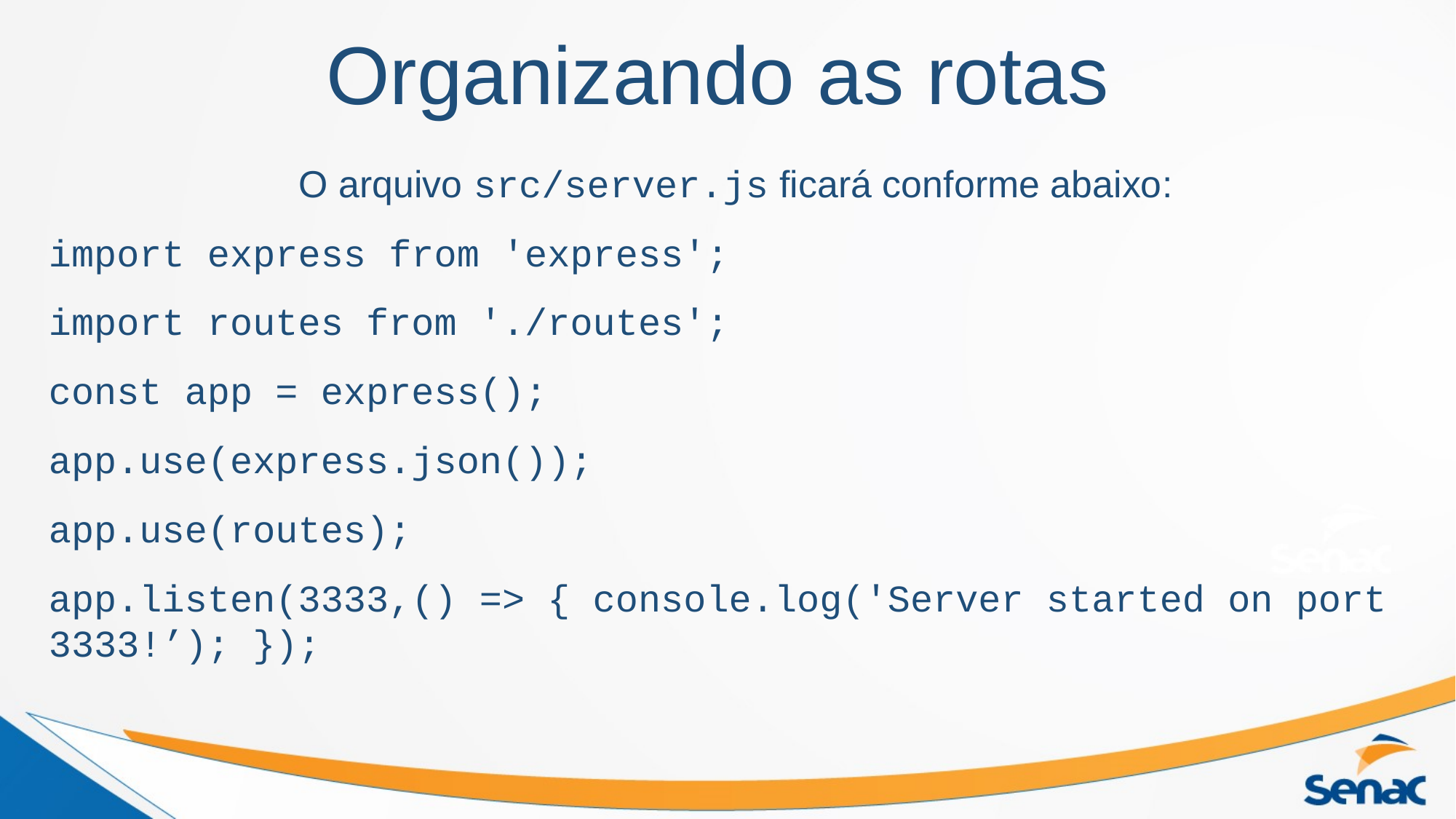

Organizando as rotas
O arquivo src/server.js ficará conforme abaixo:
import express from 'express';
import routes from './routes';
const app = express();
app.use(express.json());
app.use(routes);
app.listen(3333,() => { console.log('Server started on port 3333!’); });